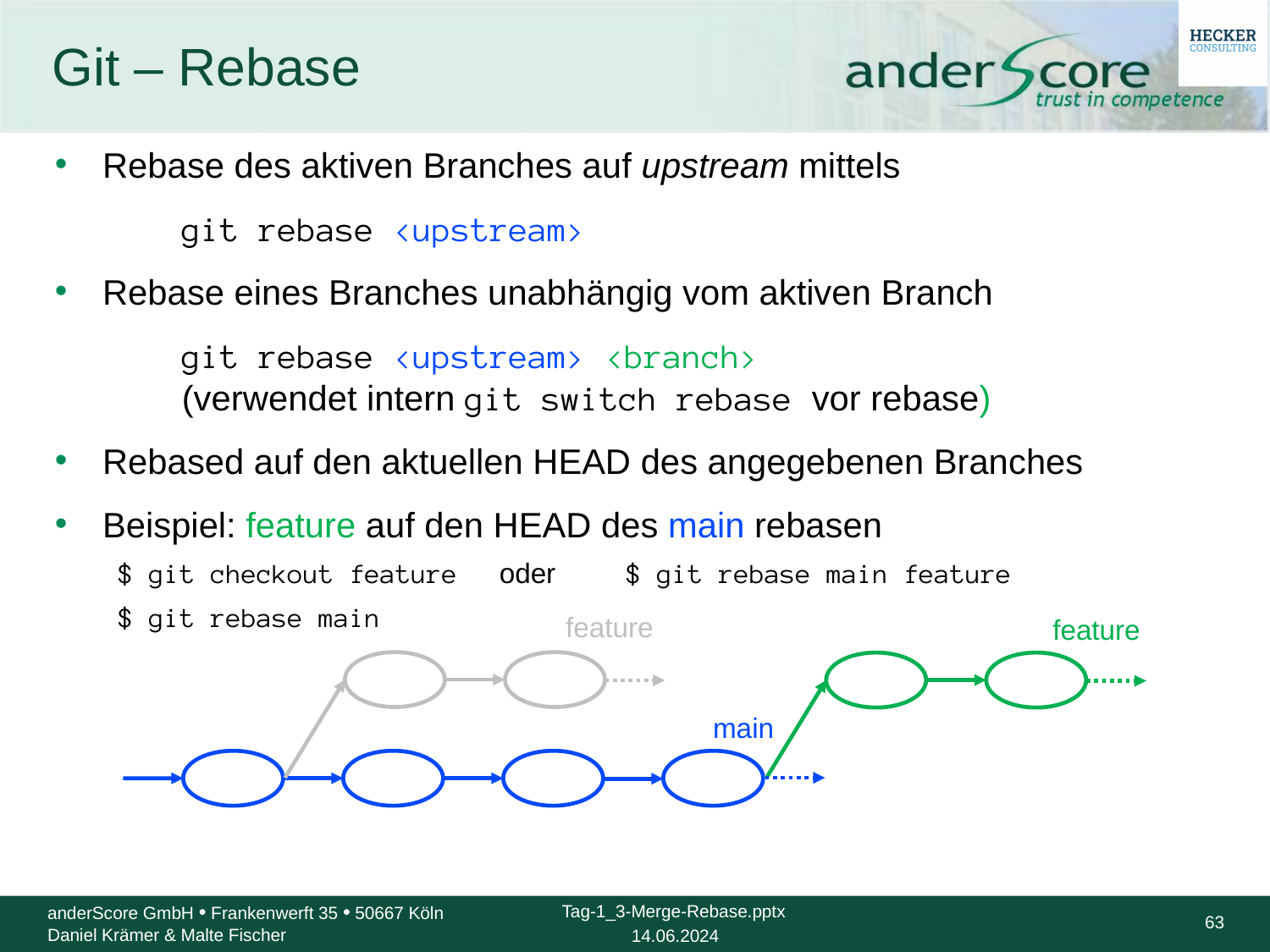

# Git – Rebase
Rebase des aktiven Branches auf upstream mittels
	git rebase <upstream>
Rebase eines Branches unabhängig vom aktiven Branch
	git rebase <upstream> <branch>
	(verwendet intern git switch rebase vor rebase)
Rebased auf den aktuellen HEAD des angegebenen Branches
Beispiel: feature auf den HEAD des main rebasen
$ git checkout feature	oder	$ git rebase main feature
$ git rebase main
feature
feature

main